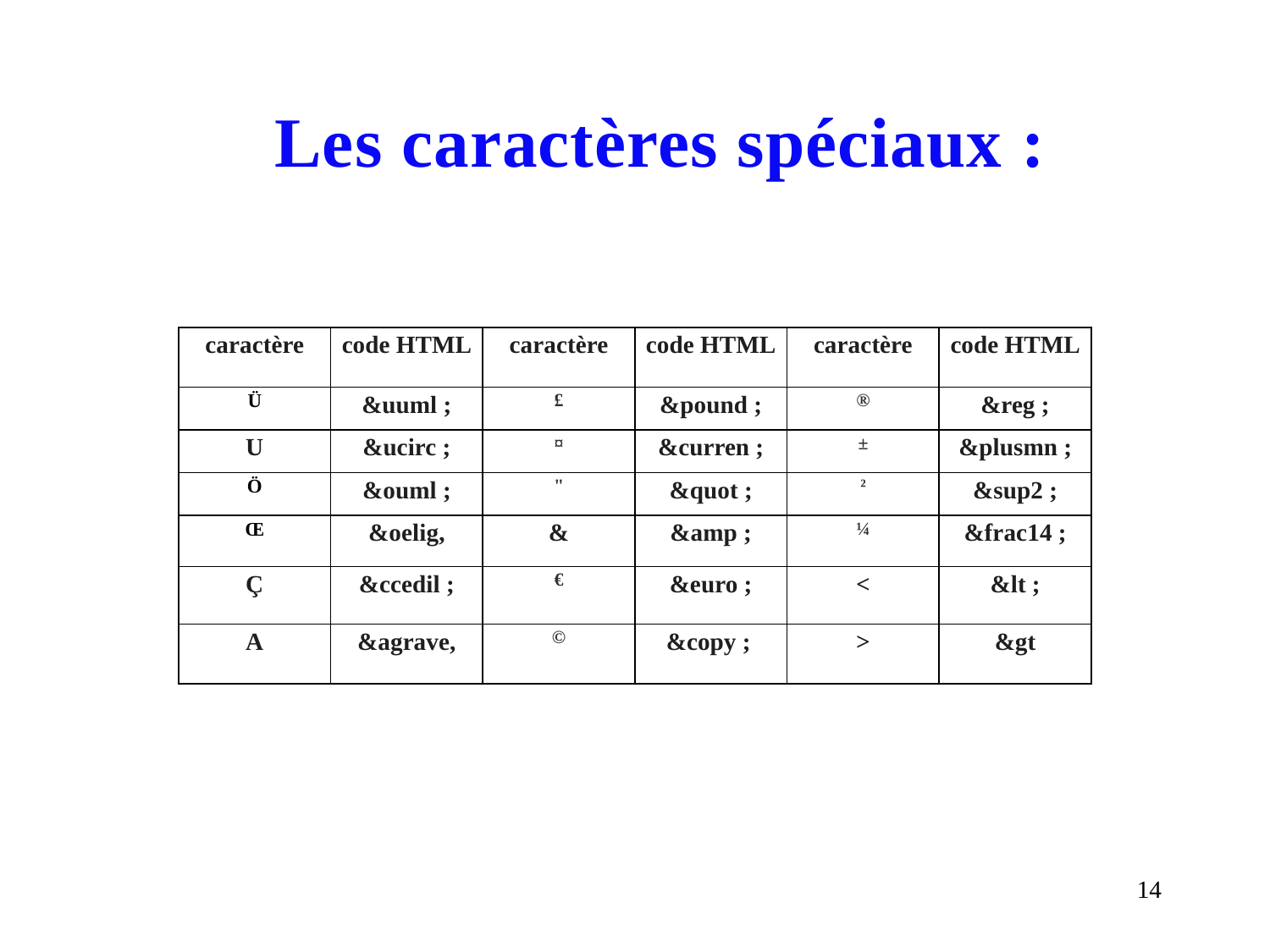

Les caractères spéciaux :
| caractère | code HTML | caractère | code HTML | caractère | code HTML |
| --- | --- | --- | --- | --- | --- |
| Ü | &uuml ; | £ | &pound ; | ® | &reg ; |
| U | &ucirc ; | ¤ | &curren ; | ± | &plusmn ; |
| Ö | &ouml ; | " | &quot ; | ² | &sup2 ; |
| Œ | &oelig, | & | &amp ; | ¼ | &frac14 ; |
| Ç | &ccedil ; | € | &euro ; | < | &lt ; |
| A | &agrave, | © | &copy ; | > | &gt |
14